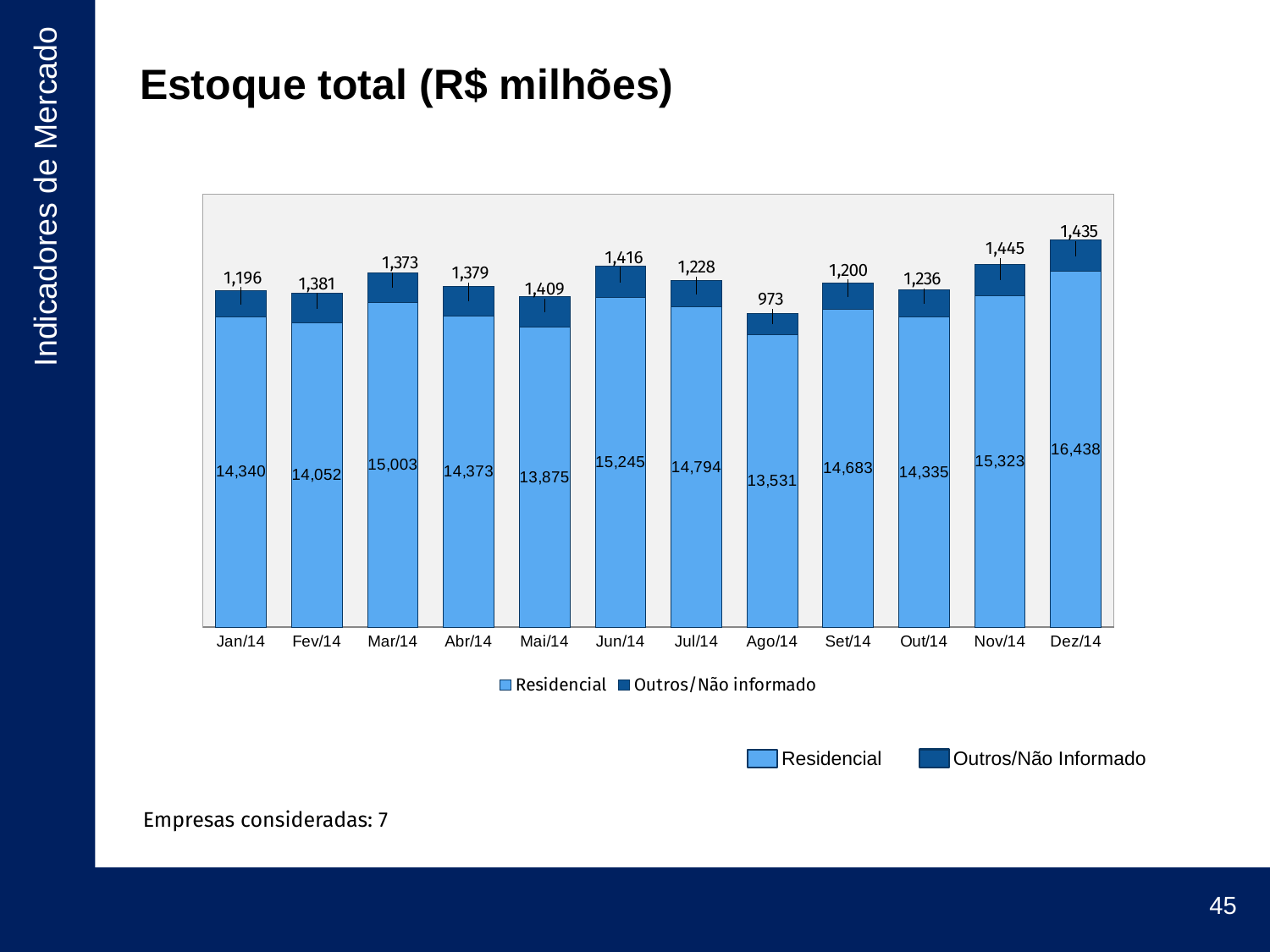

# Estoque total (R$ milhões)

### Chart

| Category | Residencial | Outros/Não informado |
|---|---|---|
| Jan/14 | 14340.345187560002 | 1196.48912166 |
| Fev/14 | 14051.6497856 | 1381.08736326 |
| Mar/14 | 15003.33913595 | 1372.68032164 |
| Abr/14 | 14372.58809079 | 1378.8869153 |
| Mai/14 | 13874.569405120003 | 1409.32877217 |
| Jun/14 | 15244.559245229999 | 1415.83878927 |
| Jul/14 | 14794.10908384 | 1227.57584924 |
| Ago/14 | 13530.659239270002 | 972.7744687200001 |
| Set/14 | 14682.958277579997 | 1200.26363987 |
| Out/14 | 14335.461265340002 | 1236.3601870500001 |
| Nov/14 | 15323.44132307 | 1445.44181652 |
| Dez/14 | 16437.87652793 | 1435.13864948 |
Residencial
Outros/Não Informado

Empresas consideradas: 7
45